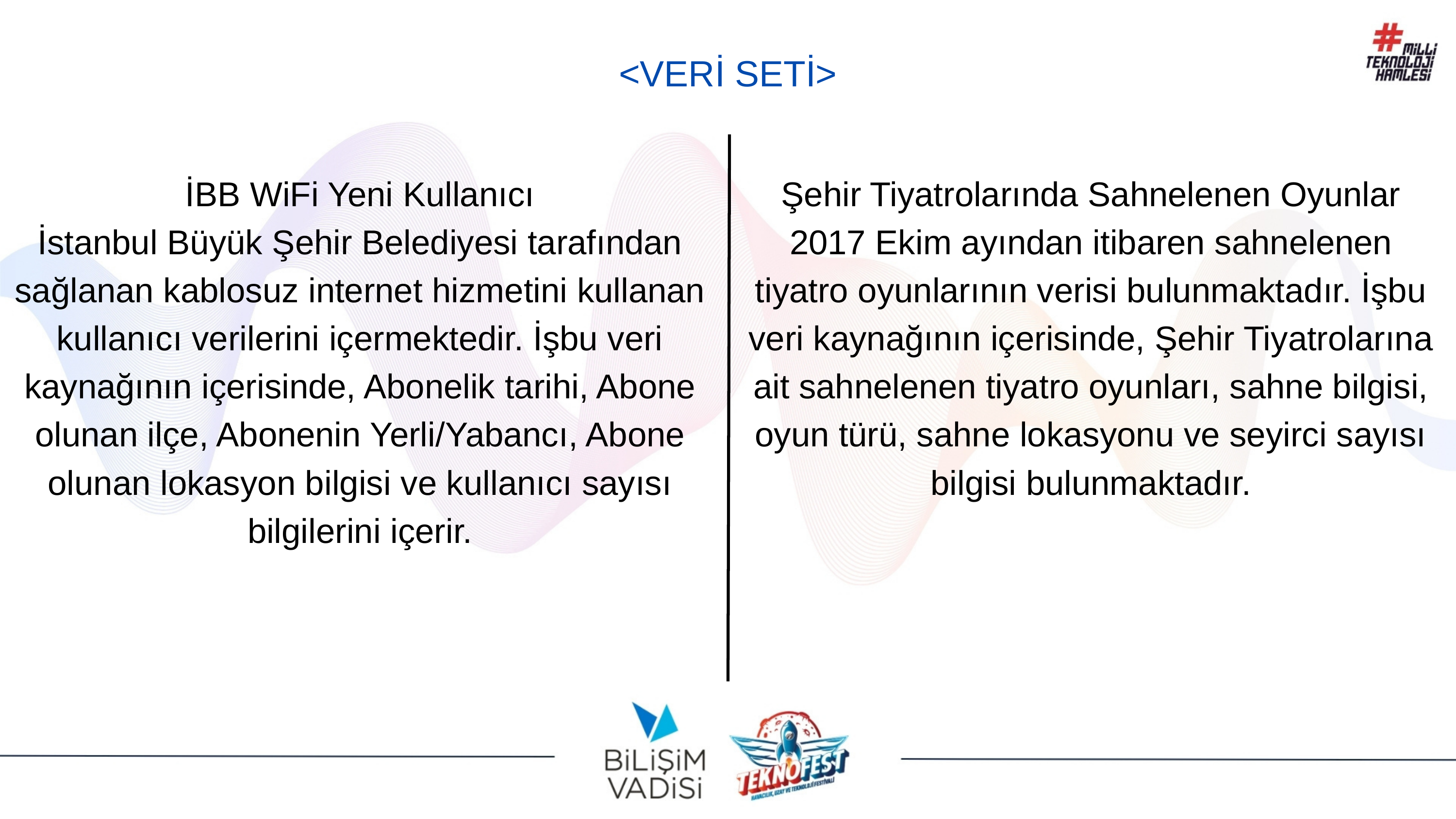

<VERİ SETİ>

İBB WiFi Yeni Kullanıcı
İstanbul Büyük Şehir Belediyesi tarafından sağlanan kablosuz internet hizmetini kullanan kullanıcı verilerini içermektedir. İşbu veri kaynağının içerisinde, Abonelik tarihi, Abone olunan ilçe, Abonenin Yerli/Yabancı, Abone olunan lokasyon bilgisi ve kullanıcı sayısı bilgilerini içerir.
Şehir Tiyatrolarında Sahnelenen Oyunlar
2017 Ekim ayından itibaren sahnelenen tiyatro oyunlarının verisi bulunmaktadır. İşbu veri kaynağının içerisinde, Şehir Tiyatrolarına ait sahnelenen tiyatro oyunları, sahne bilgisi, oyun türü, sahne lokasyonu ve seyirci sayısı bilgisi bulunmaktadır.